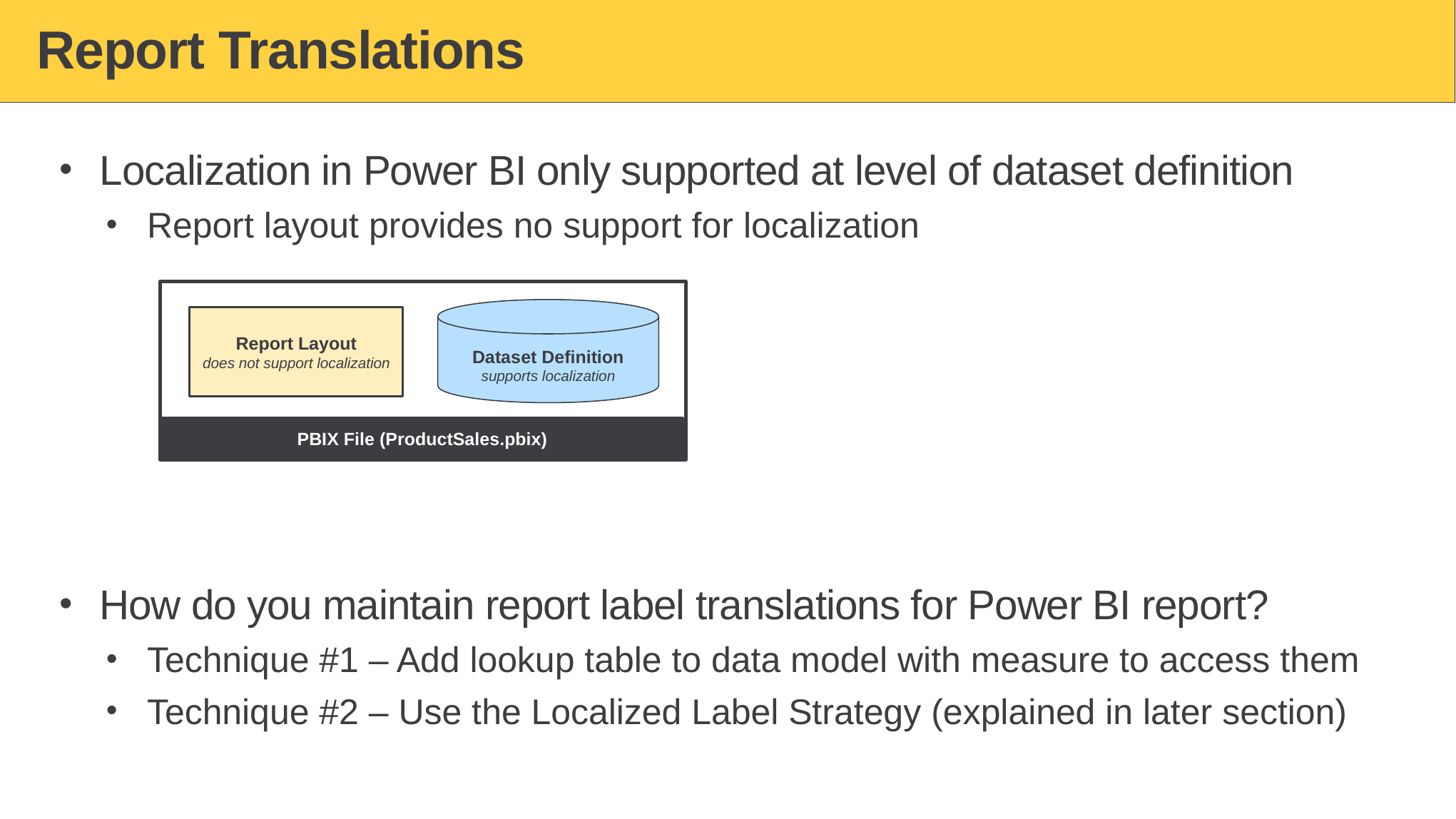

# Report Translations
Localization in Power BI only supported at level of dataset definition
Report layout provides no support for localization

How do you maintain report label translations for Power BI report?
Technique #1 – Add lookup table to data model with measure to access them
Technique #2 – Use the Localized Label Strategy (explained in later section)

Dataset Definition
supports localization
Report Layout
does not support localization
PBIX File (ProductSales.pbix)